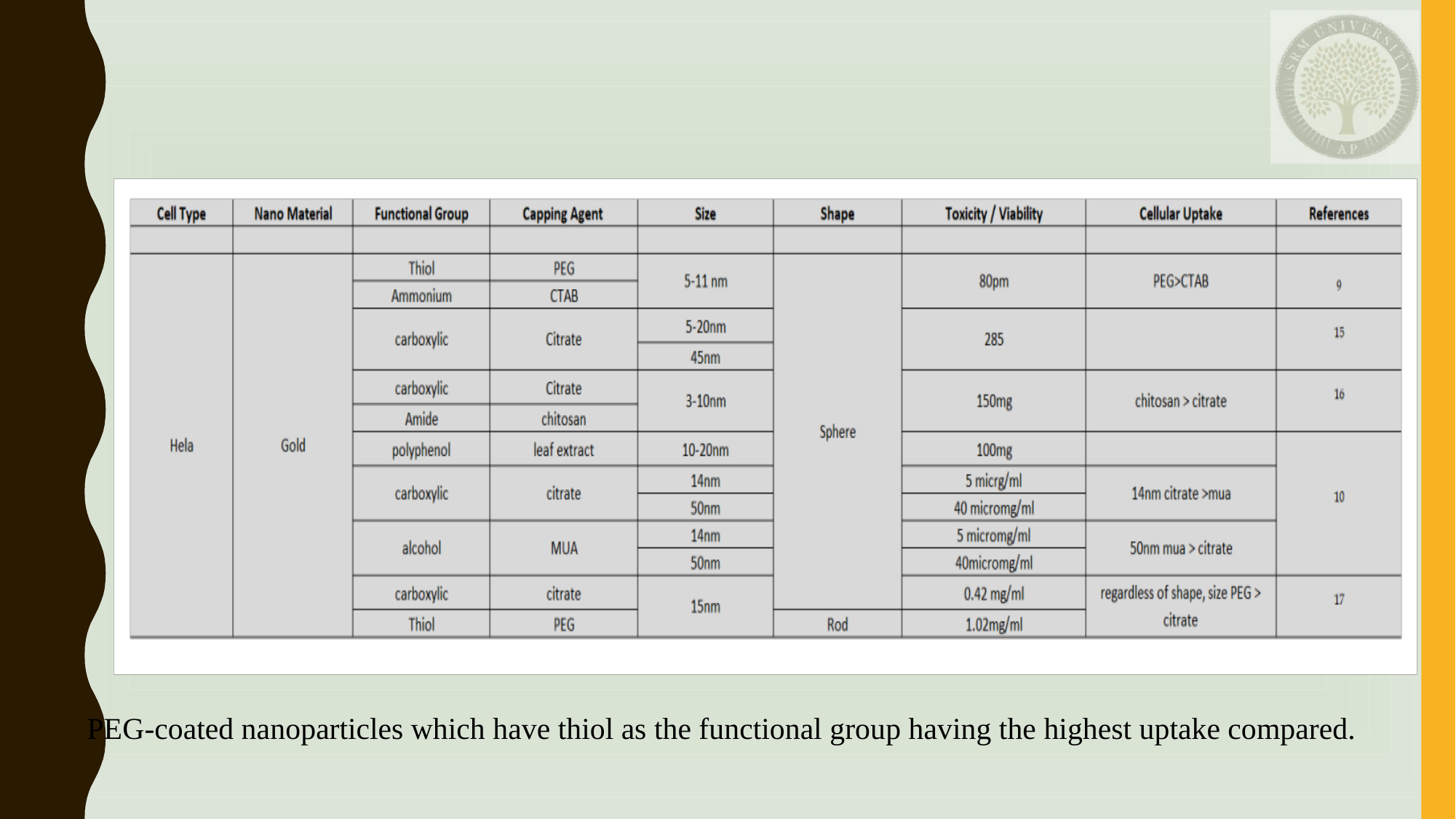

PEG-coated nanoparticles which have thiol as the functional group having the highest uptake compared.